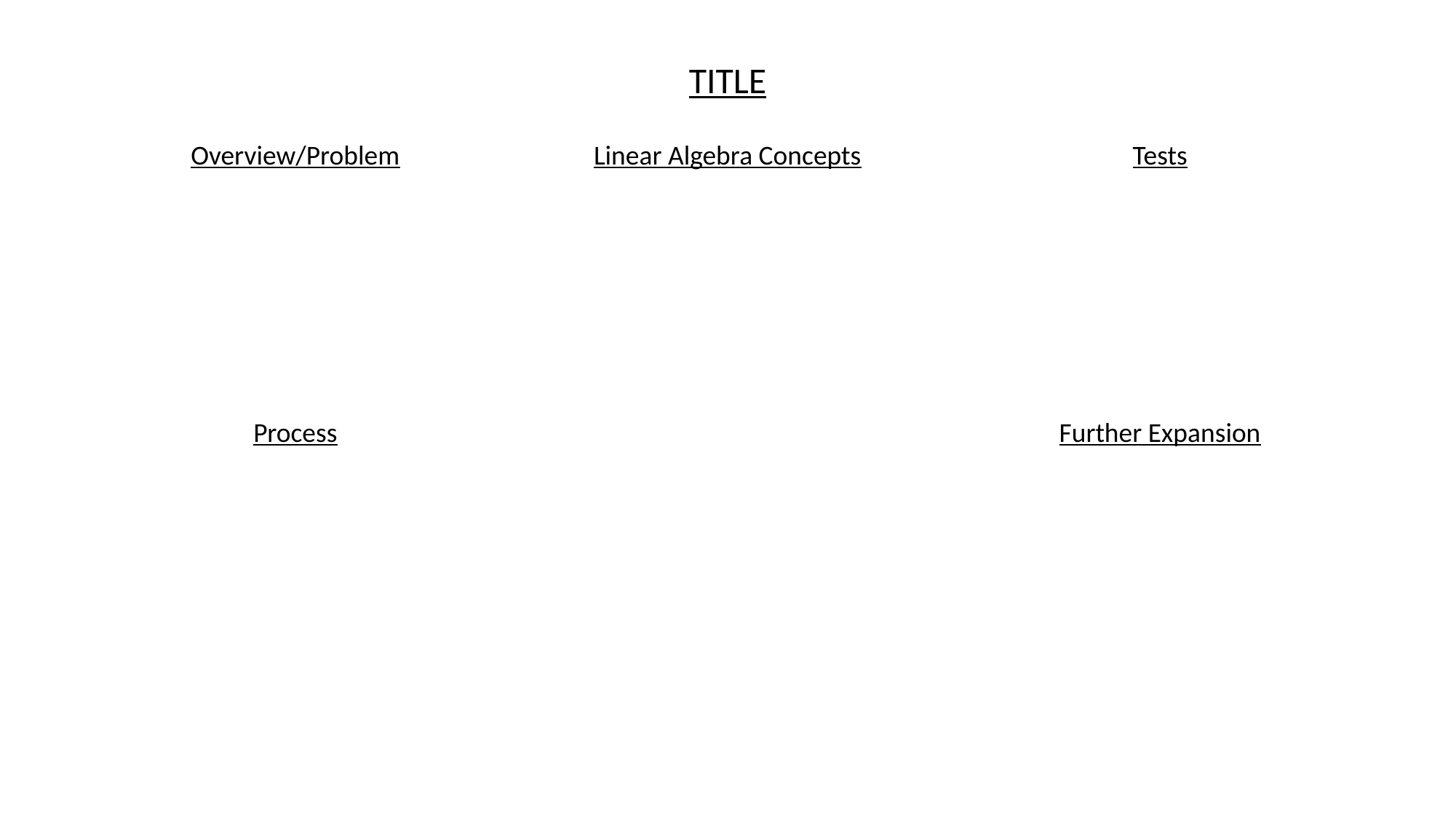

TITLE
Overview/Problem
Linear Algebra Concepts
Tests
Process
Further Expansion